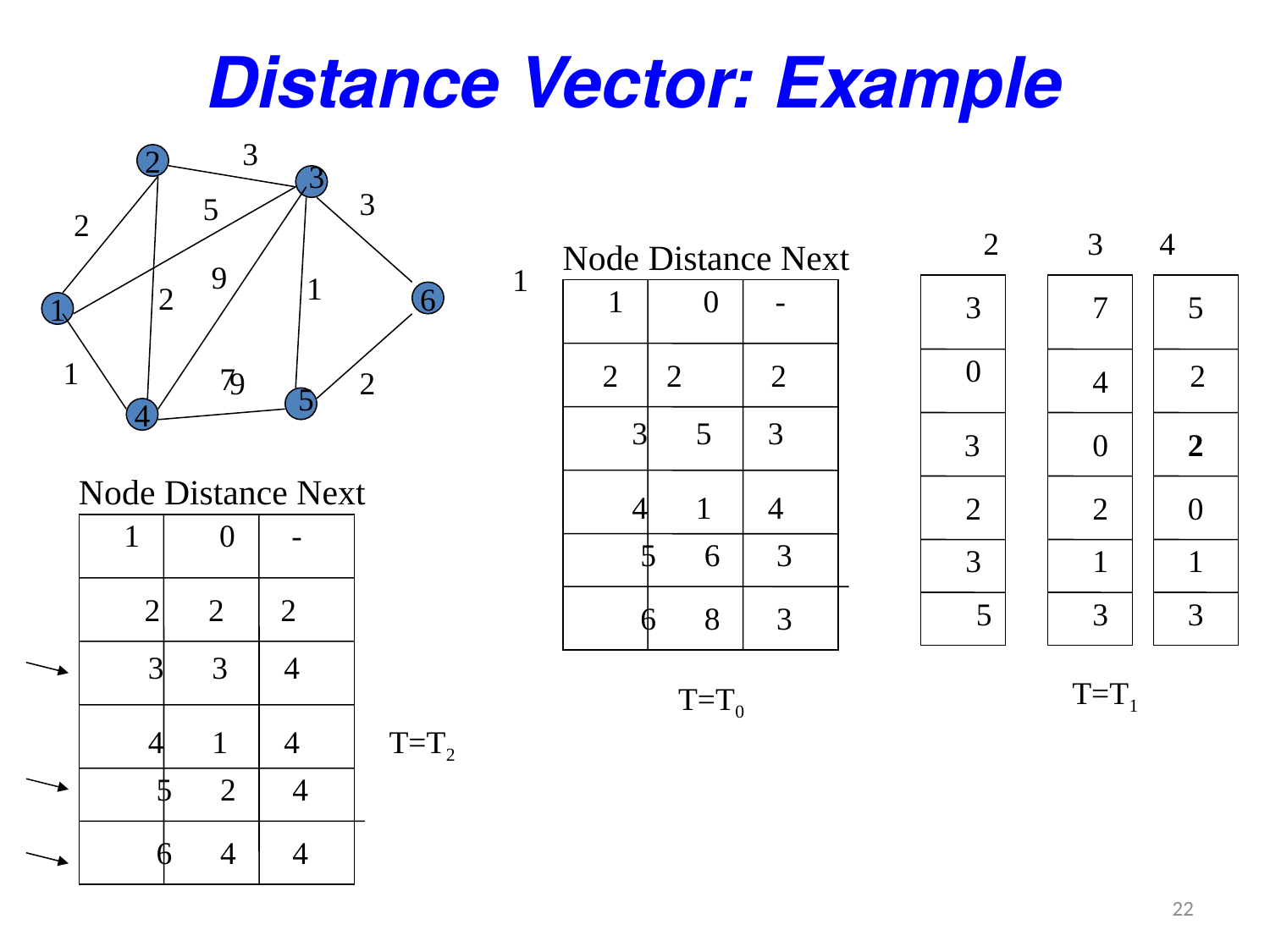

Distance Vector: Example
3
2
3

3
5

2
2           3       4
Node Distance Next
9
1
1
2
1
0       -

3
7
5
6
1

0
1
 2      2           2

2
7
4
9
2
5

4

3      5       3

 3
0
2
Node Distance Next

4      1       4
2
2
0
1
0       -

5      6       3

3
1
1

 2      2       2

5
3
3
6      8       3

3      3       4

T=T1
T=T0

4      1       4
T=T2
5      2       4

6      4       4

22